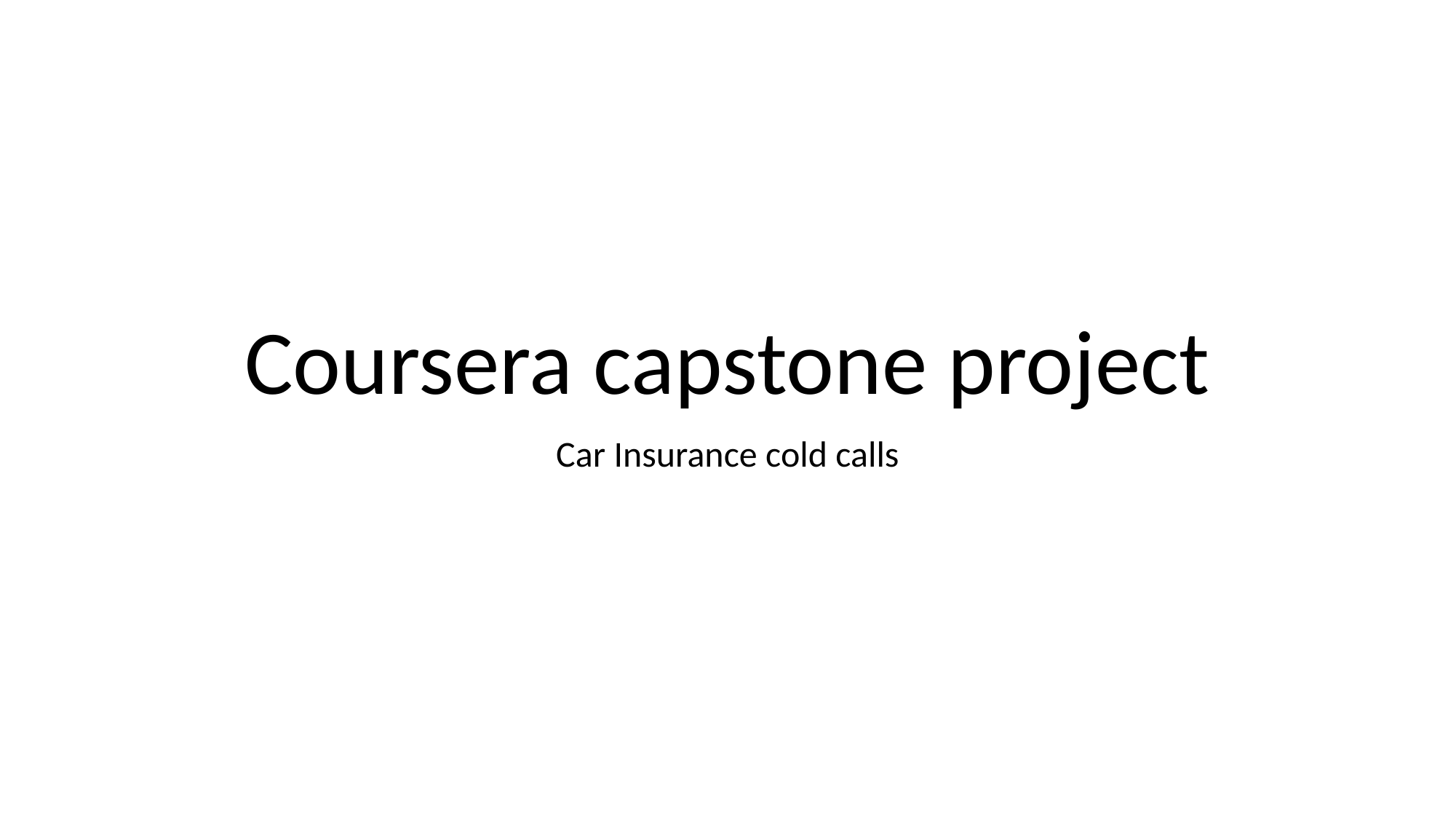

# Coursera capstone project
Car Insurance cold calls